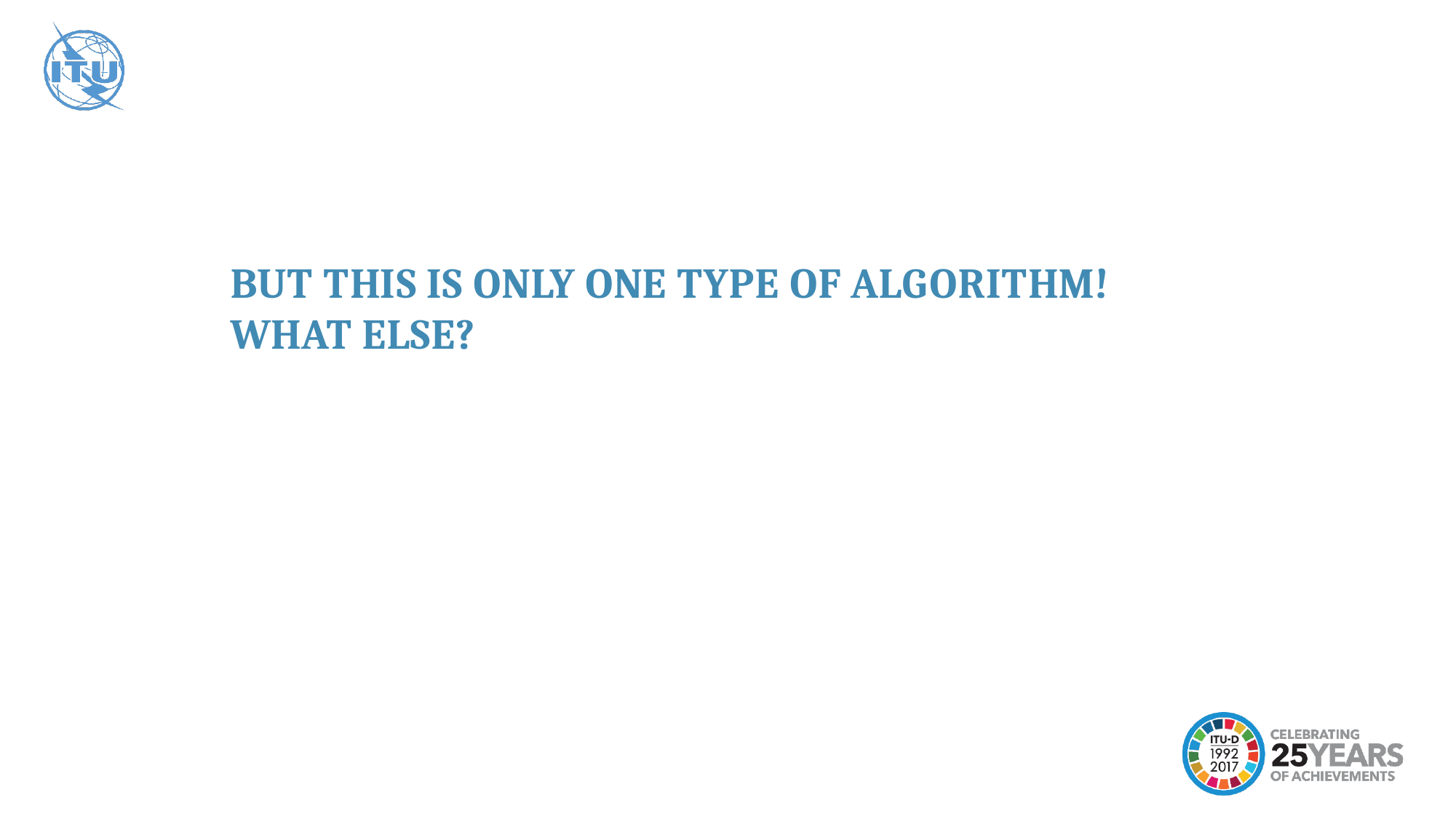

BUT THIS IS ONLY ONE TYPE OF ALGORITHM!
WHAT ELSE?